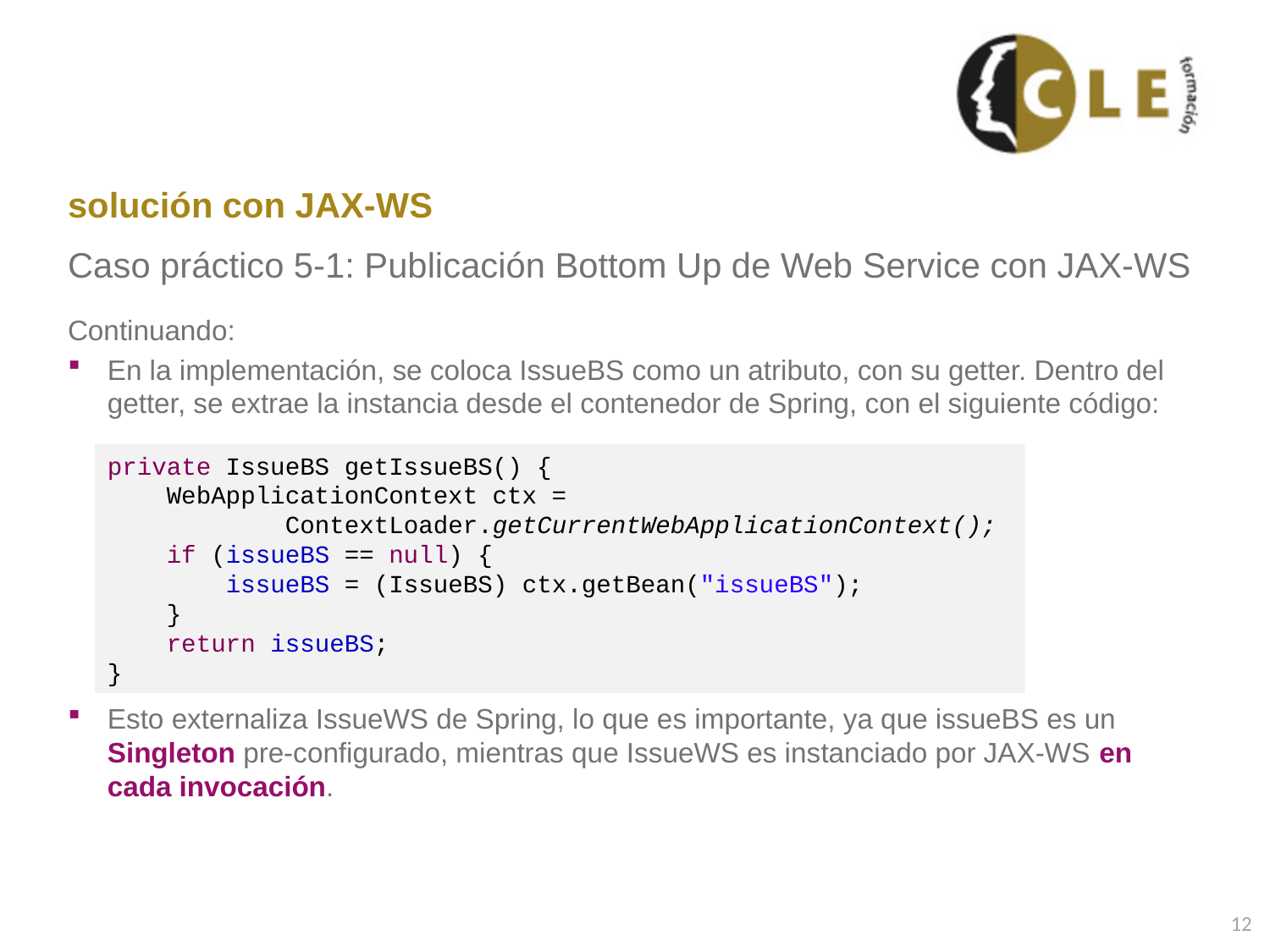

# solución con JAX-WS
Caso práctico 5-1: Publicación Bottom Up de Web Service con JAX-WS
Continuando:
En la implementación, se coloca IssueBS como un atributo, con su getter. Dentro del getter, se extrae la instancia desde el contenedor de Spring, con el siguiente código:

Esto externaliza IssueWS de Spring, lo que es importante, ya que issueBS es un Singleton pre-configurado, mientras que IssueWS es instanciado por JAX-WS en cada invocación.
private IssueBS getIssueBS() {
    WebApplicationContext ctx =
            ContextLoader.getCurrentWebApplicationContext();
    if (issueBS == null) {
        issueBS = (IssueBS) ctx.getBean("issueBS");
    }
    return issueBS;
}
12